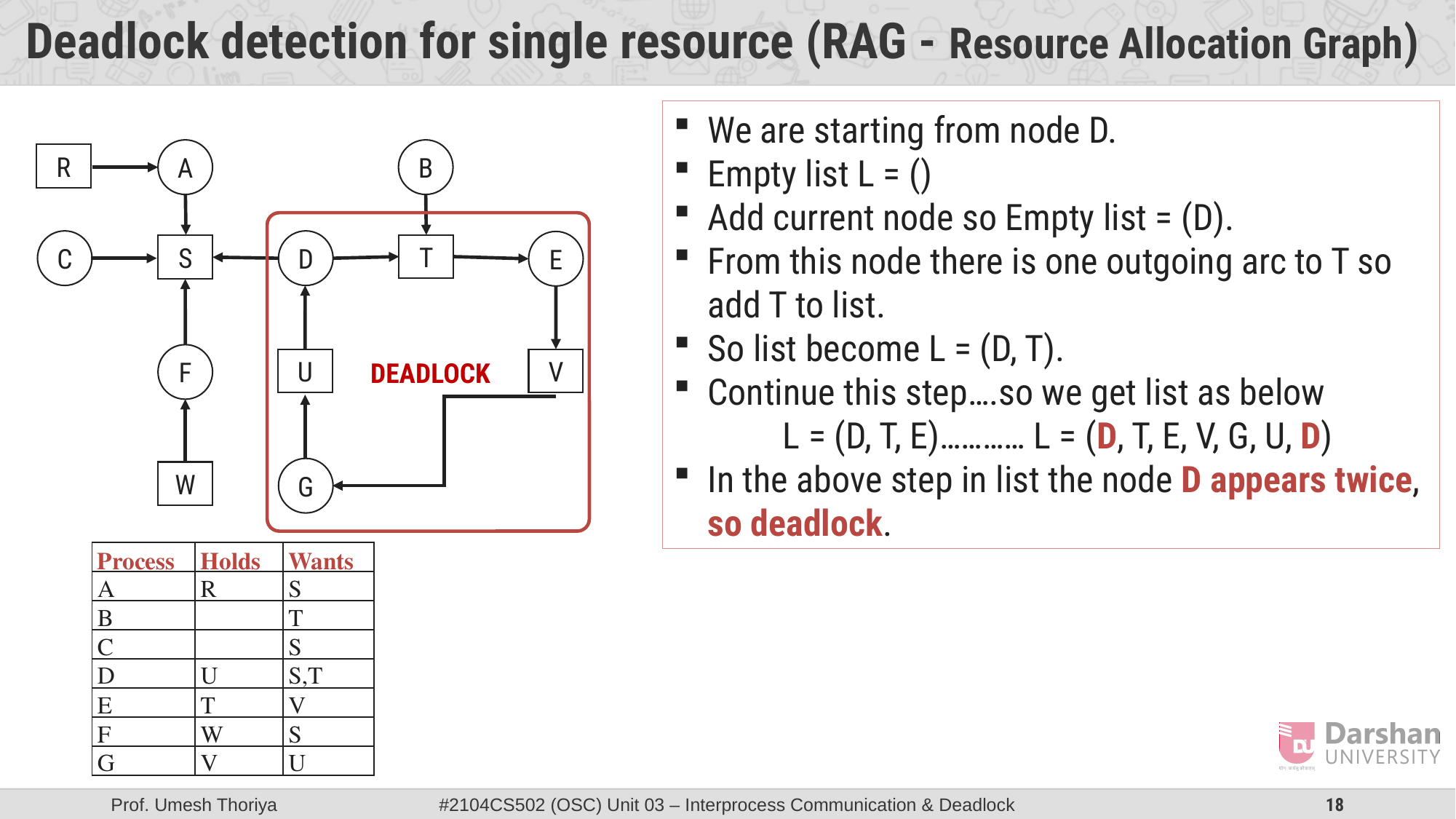

# Deadlock detection for single resource (RAG - Resource Allocation Graph)
We are starting from node D.
Empty list L = ()
Add current node so Empty list = (D).
From this node there is one outgoing arc to T so add T to list.
So list become L = (D, T).
Continue this step….so we get list as below
	L = (D, T, E)………… L = (D, T, E, V, G, U, D)
In the above step in list the node D appears twice, so deadlock.
A
B
R

C
D
E
T
S
F
U
V
DEADLOCK
G
W
| Process | Holds | Wants |
| --- | --- | --- |
| A | R | S |
| B |  | T |
| C |  | S |
| D | U | S,T |
| E | T | V |
| F | W | S |
| G | V | U |